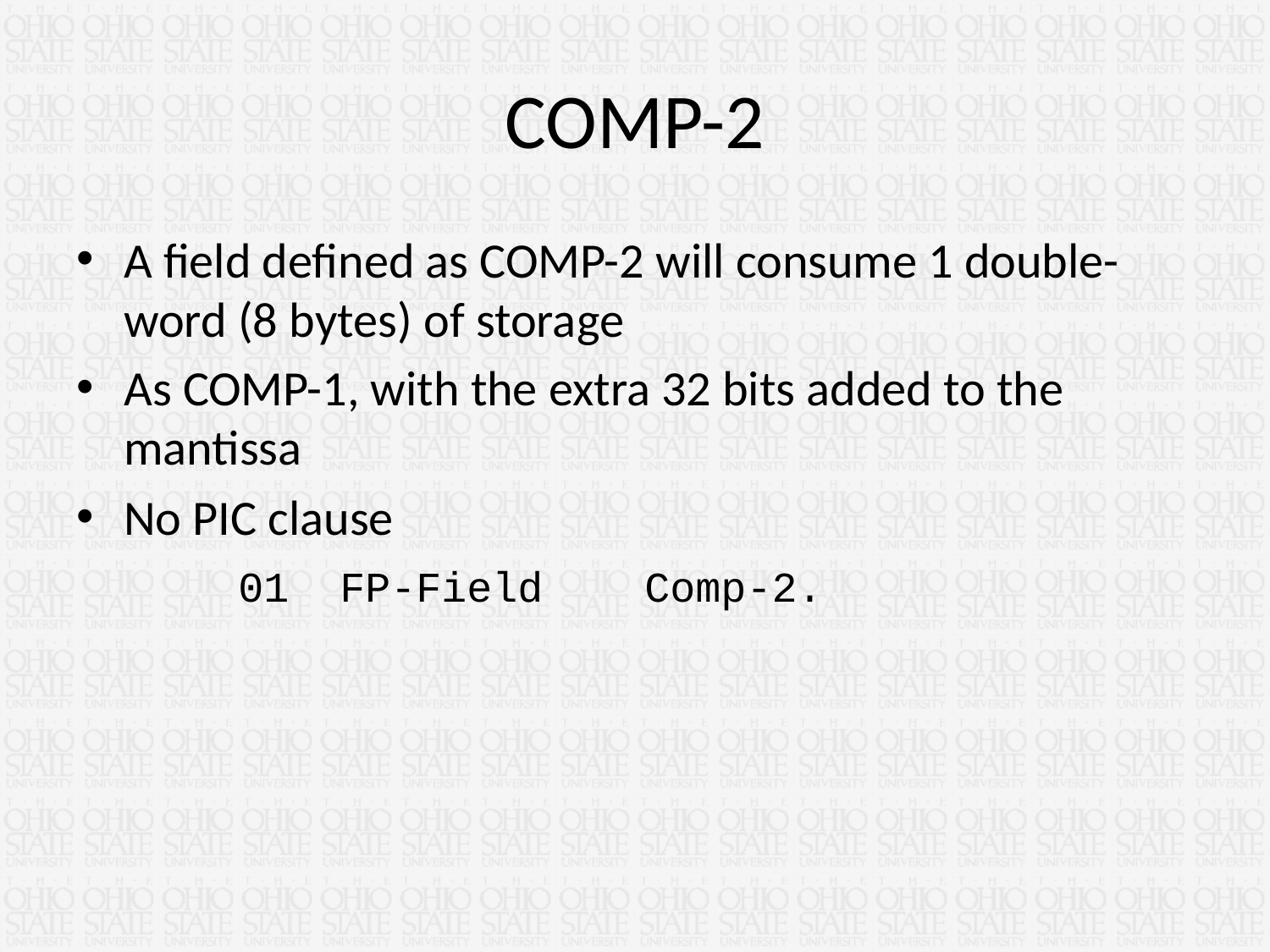

# COMP-2
A field defined as COMP-2 will consume 1 double-word (8 bytes) of storage
As COMP-1, with the extra 32 bits added to the mantissa
No PIC clause
         01  FP-Field    Comp-2.